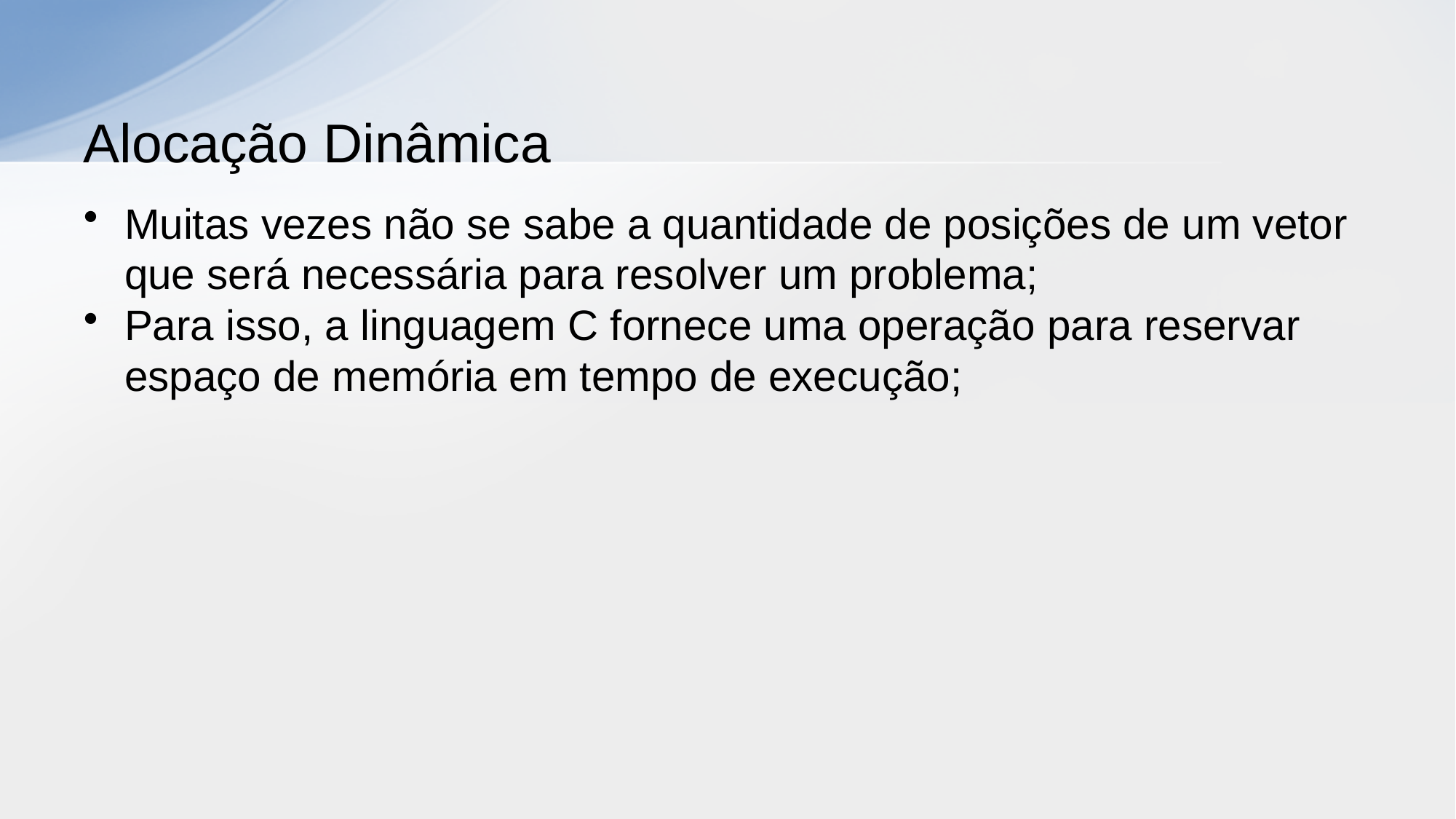

# Alocação Dinâmica
Muitas vezes não se sabe a quantidade de posições de um vetor que será necessária para resolver um problema;
Para isso, a linguagem C fornece uma operação para reservar espaço de memória em tempo de execução;